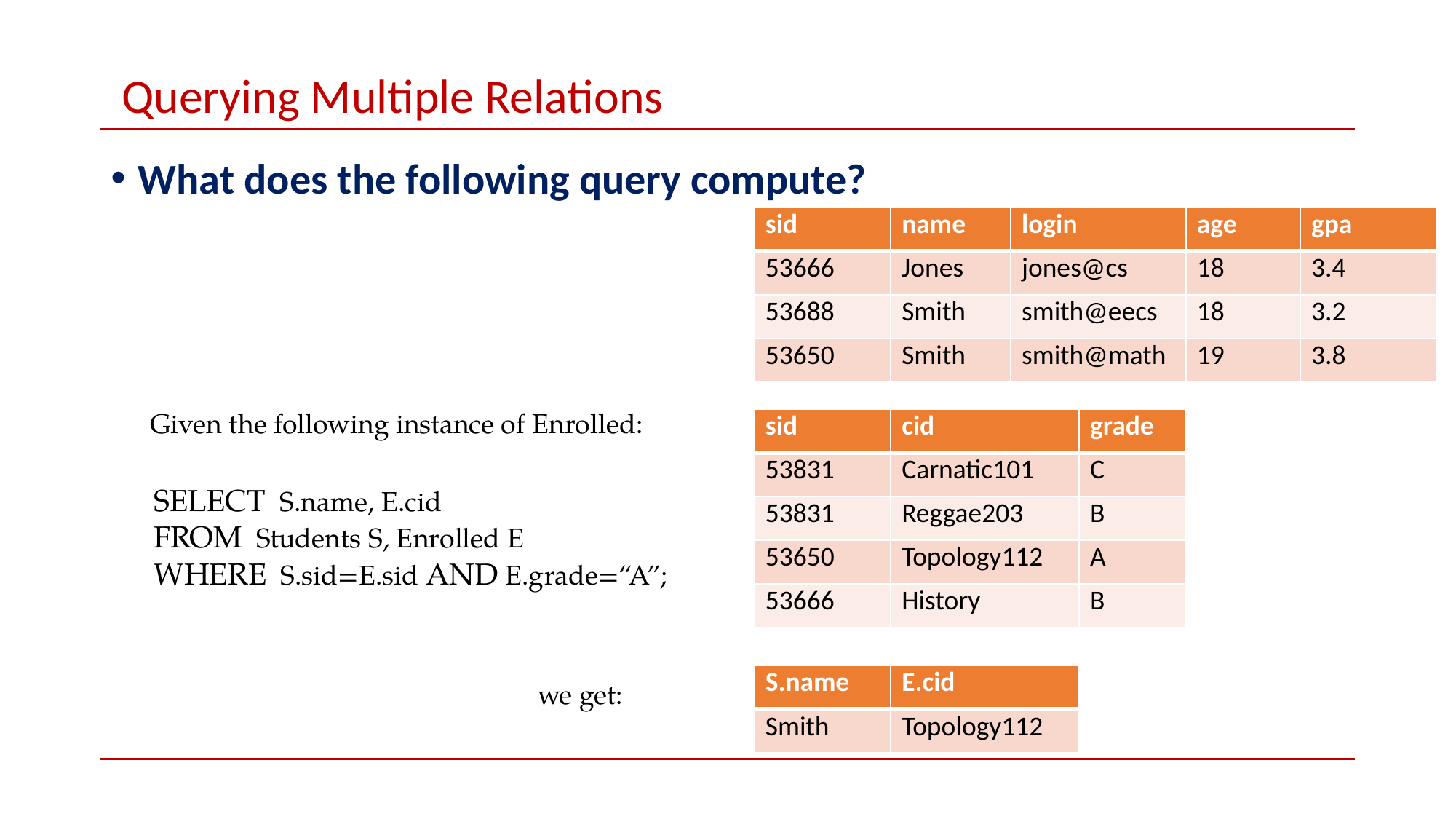

# Querying Multiple Relations
What does the following query compute?
| sid | name | login | age | gpa |
| --- | --- | --- | --- | --- |
| 53666 | Jones | jones@cs | 18 | 3.4 |
| 53688 | Smith | smith@eecs | 18 | 3.2 |
| 53650 | Smith | smith@math | 19 | 3.8 |
Given the following instance of Enrolled:
| sid | cid | grade |
| --- | --- | --- |
| 53831 | Carnatic101 | C |
| 53831 | Reggae203 | B |
| 53650 | Topology112 | A |
| 53666 | History | B |
SELECT  S.name, E.cid
FROM  Students S, Enrolled E
WHERE  S.sid=E.sid AND E.grade=“A”;
| S.name | E.cid |
| --- | --- |
| Smith | Topology112 |
we get: